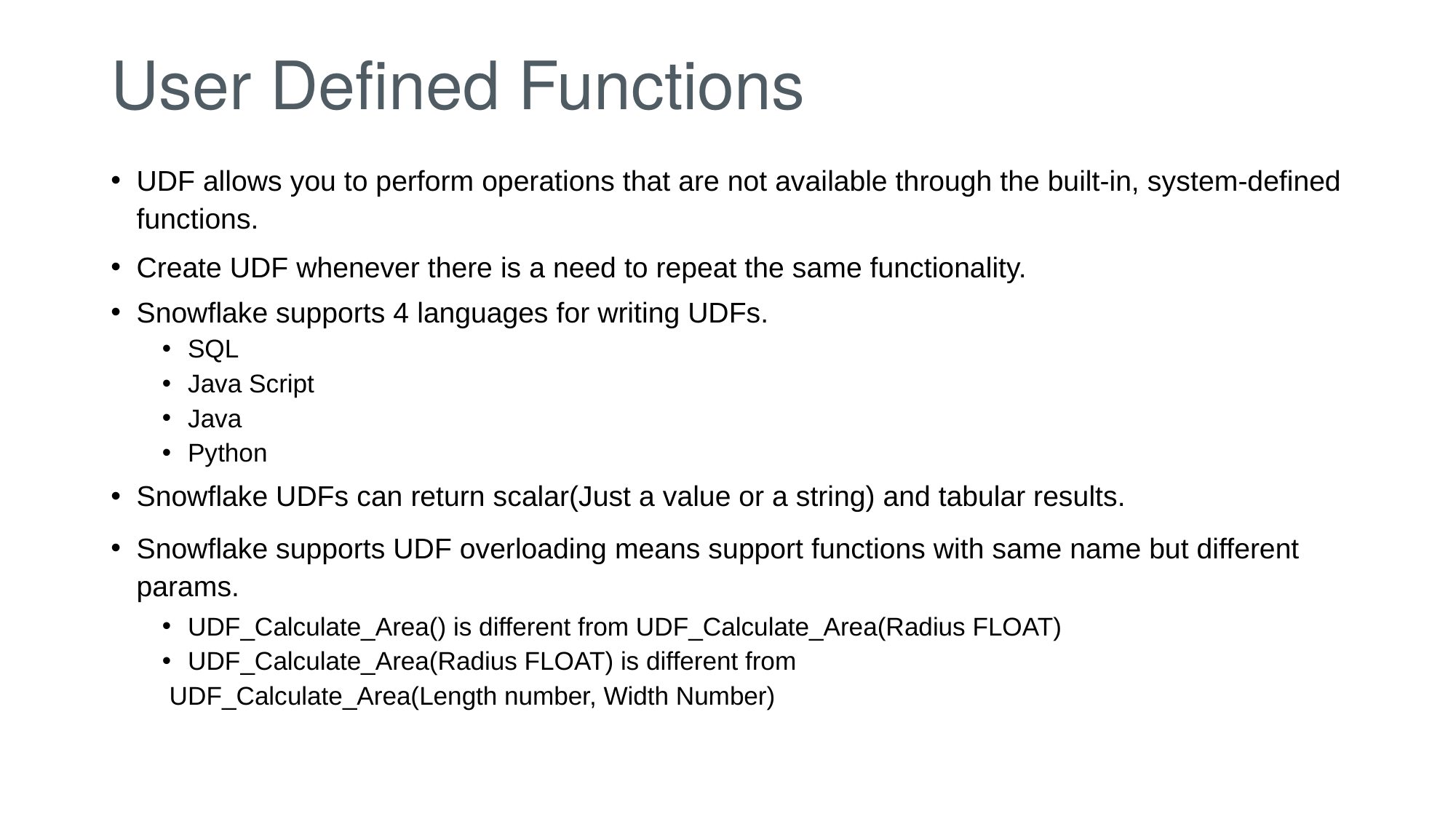

# User Defined Functions
UDF allows you to perform operations that are not available through the built-in, system-defined functions.
Create UDF whenever there is a need to repeat the same functionality.
Snowflake supports 4 languages for writing UDFs.
SQL
Java Script
Java
Python
Snowflake UDFs can return scalar(Just a value or a string) and tabular results.
Snowflake supports UDF overloading means support functions with same name but different params.
UDF_Calculate_Area() is different from UDF_Calculate_Area(Radius FLOAT)
UDF_Calculate_Area(Radius FLOAT) is different from
	 UDF_Calculate_Area(Length number, Width Number)